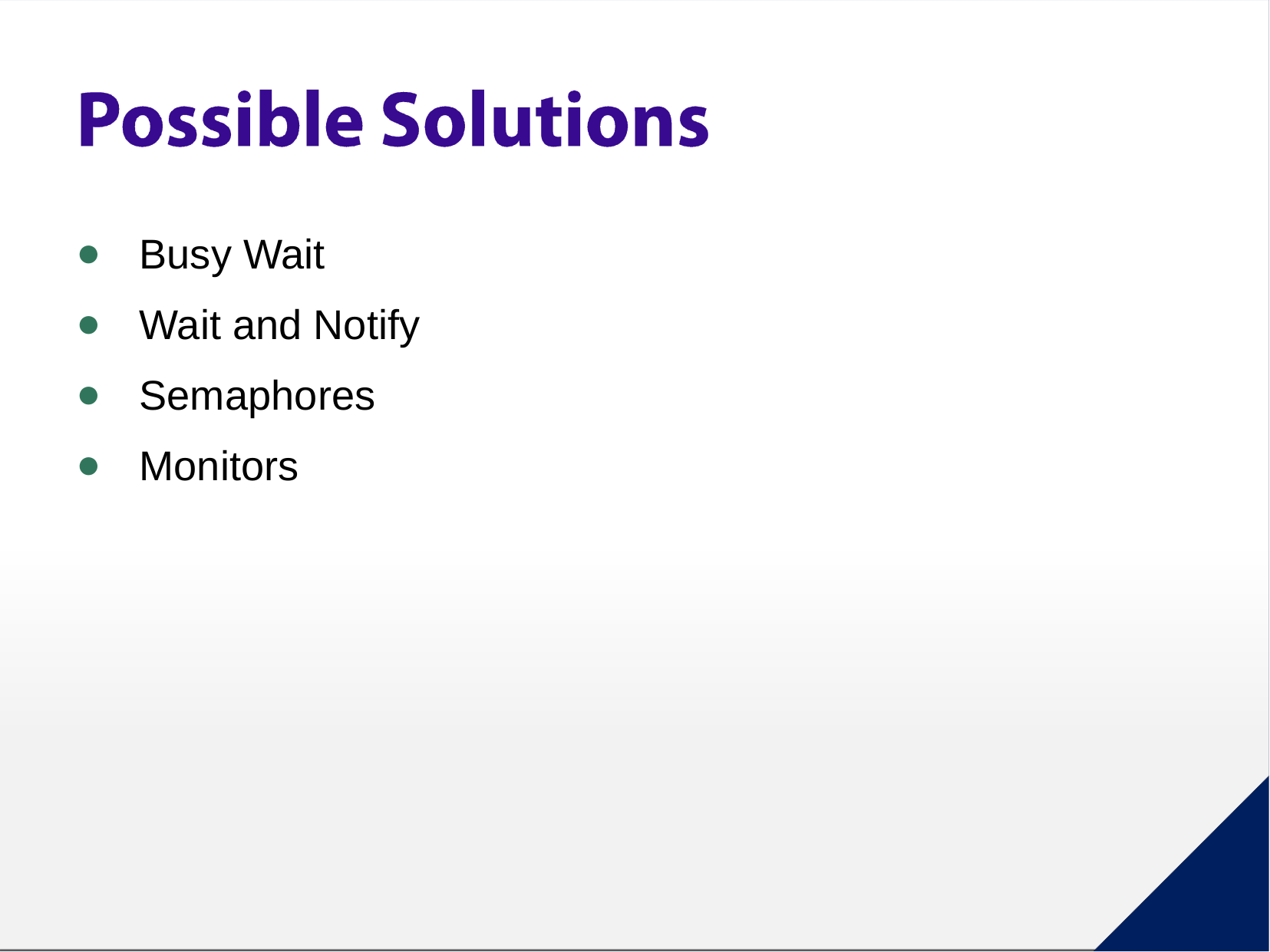

Busy Wait
Wait and Notify
Semaphores
Monitors